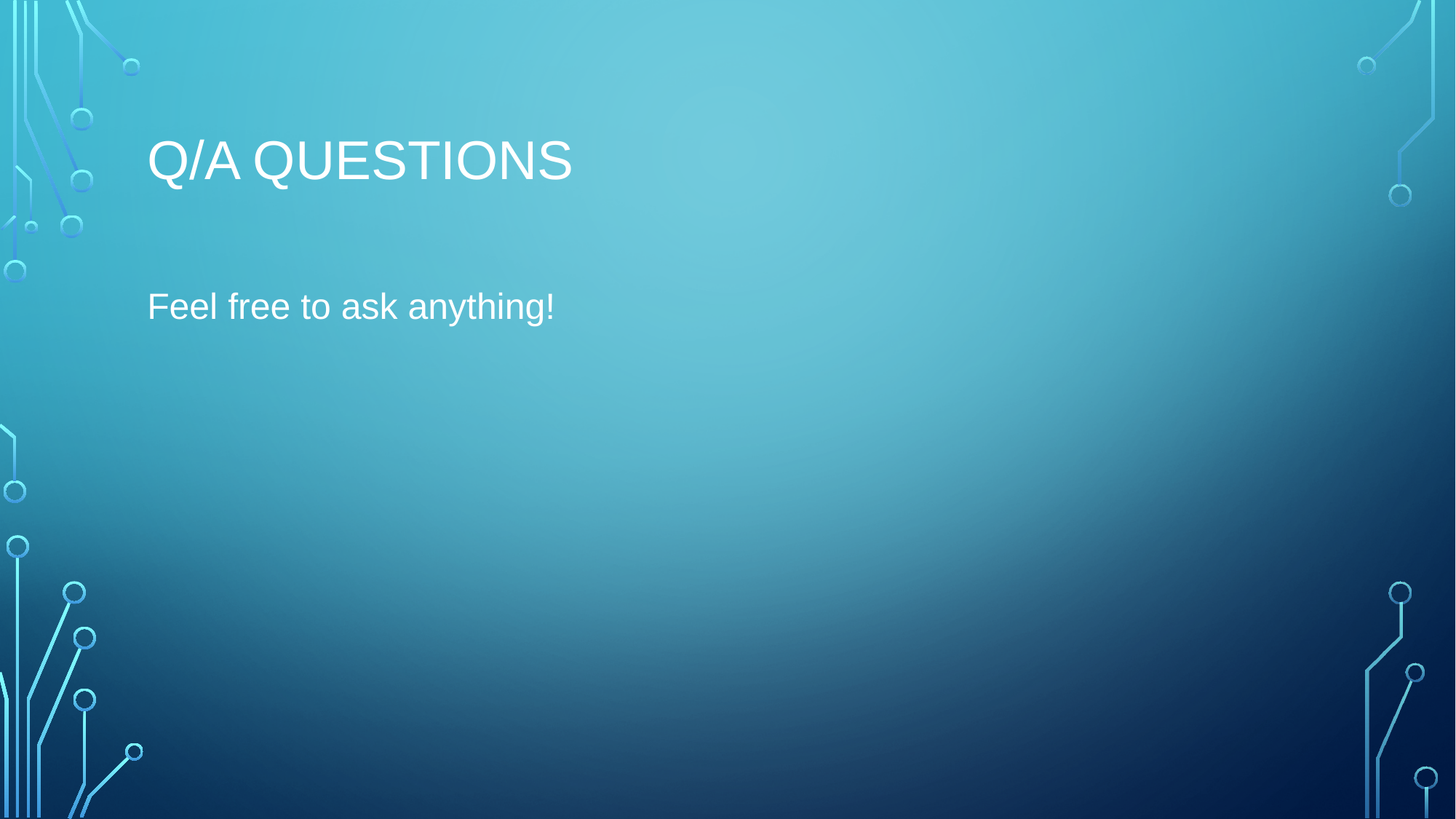

# Q/A Questions
Feel free to ask anything!